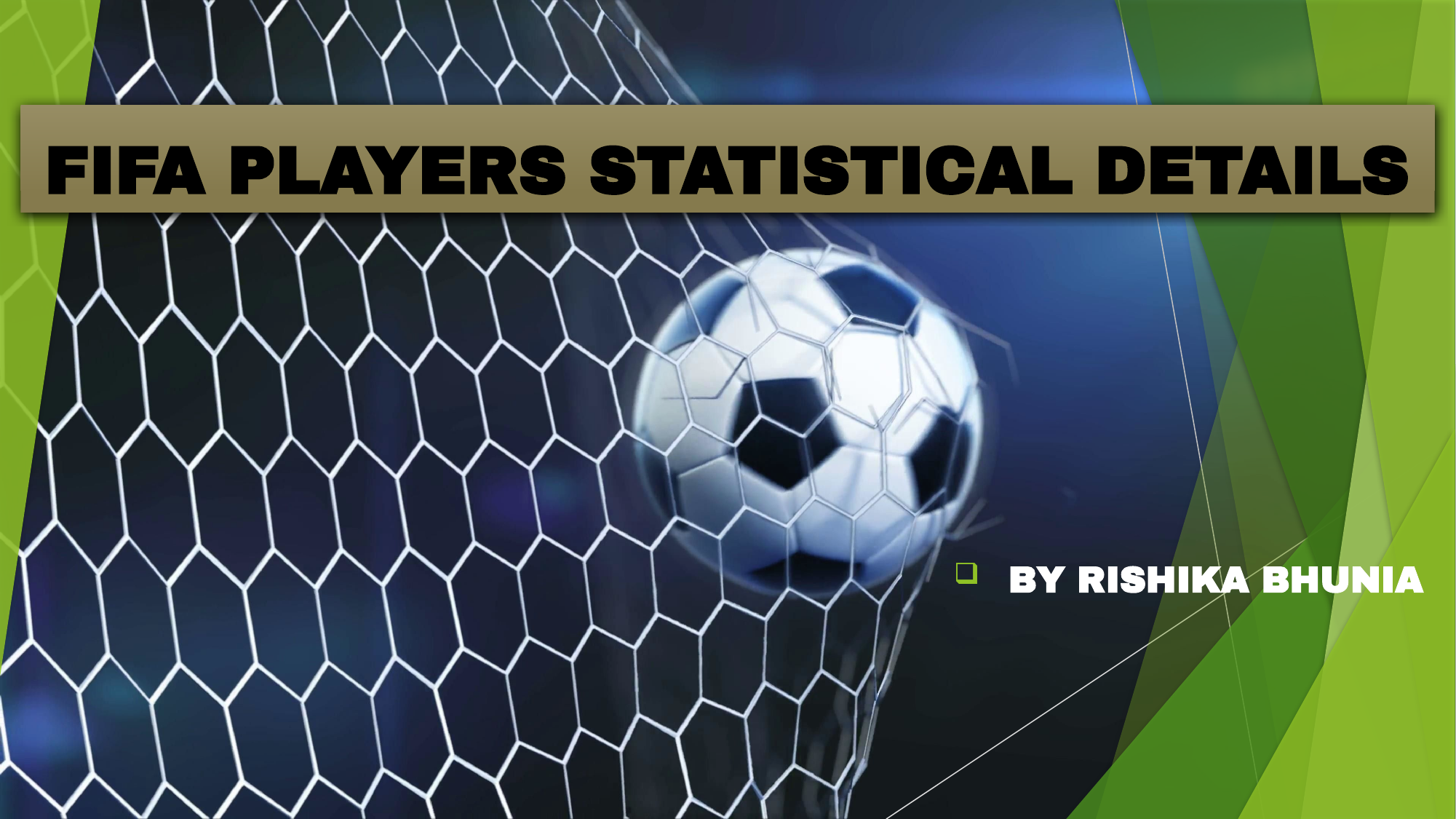

# FIFA PLAYERS STATISTICAL DETAILS
BY RISHIKA BHUNIA